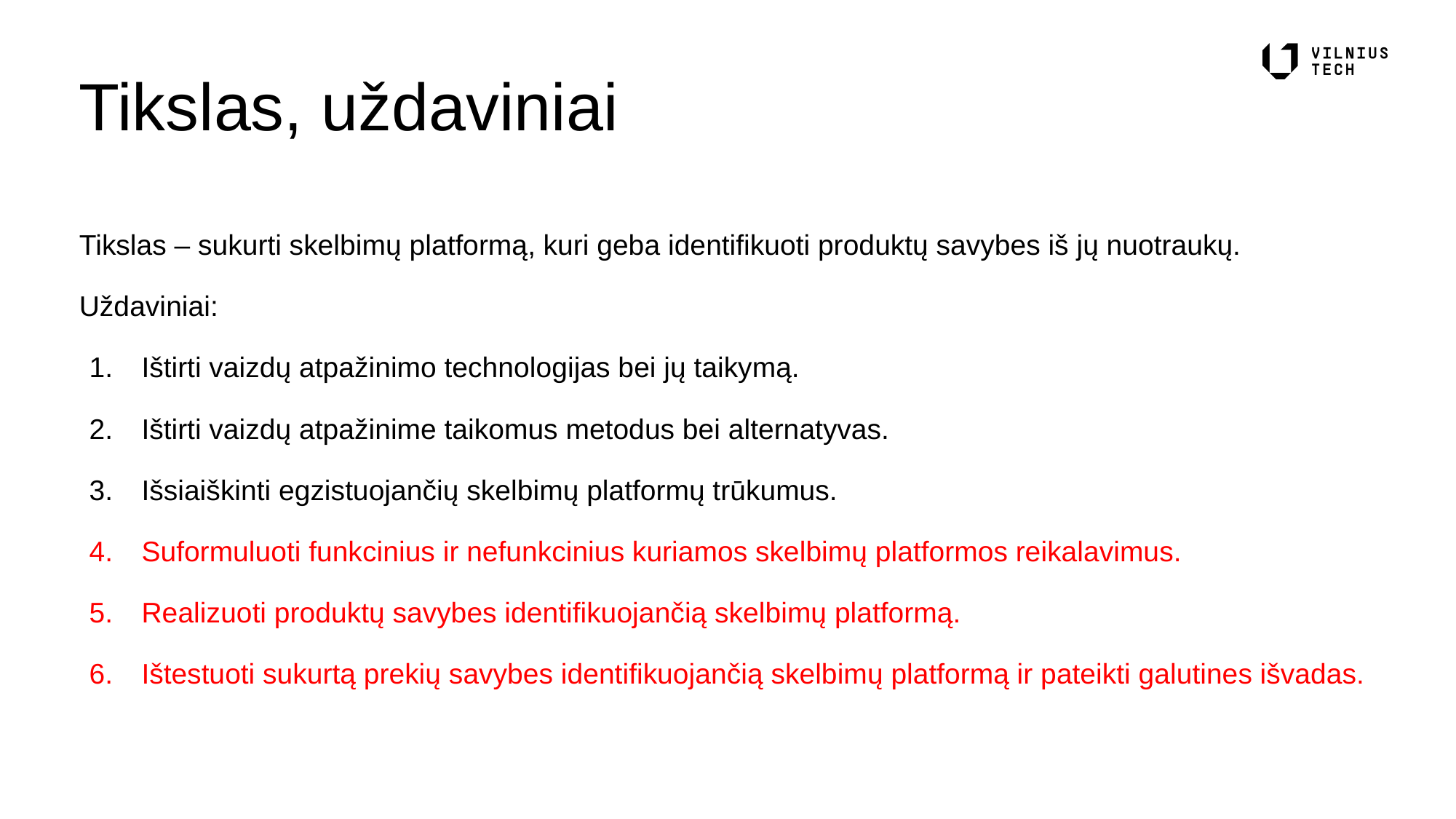

# Tikslas, uždaviniai
Tikslas – sukurti skelbimų platformą, kuri geba identifikuoti produktų savybes iš jų nuotraukų.
Uždaviniai:
Ištirti vaizdų atpažinimo technologijas bei jų taikymą.
Ištirti vaizdų atpažinime taikomus metodus bei alternatyvas.
Išsiaiškinti egzistuojančių skelbimų platformų trūkumus.
Suformuluoti funkcinius ir nefunkcinius kuriamos skelbimų platformos reikalavimus.
Realizuoti produktų savybes identifikuojančią skelbimų platformą.
Ištestuoti sukurtą prekių savybes identifikuojančią skelbimų platformą ir pateikti galutines išvadas.